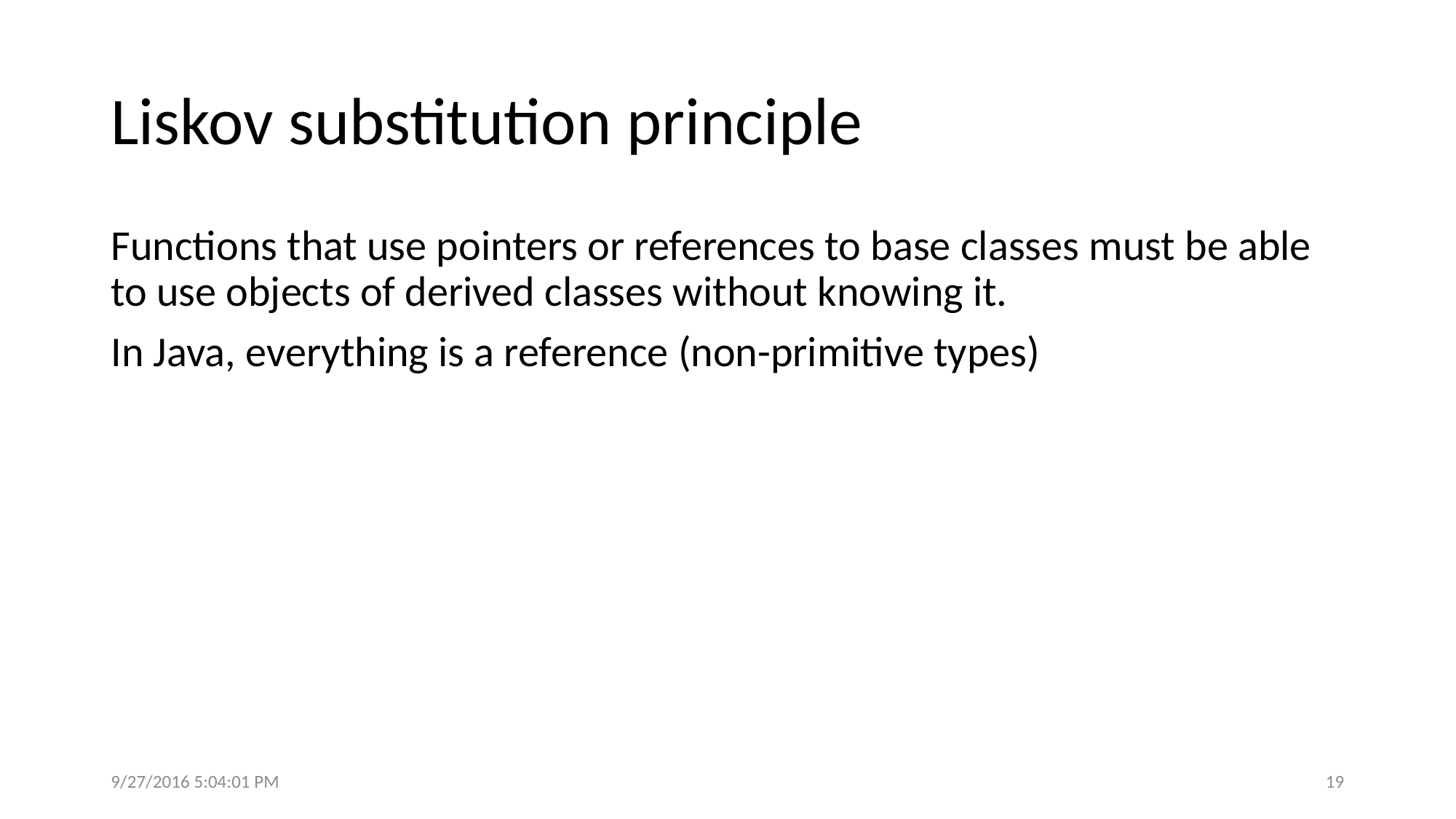

# Liskov substitution principle
Functions that use pointers or references to base classes must be able to use objects of derived classes without knowing it.
In Java, everything is a reference (non-primitive types)
9/27/2016 5:04:01 PM
19